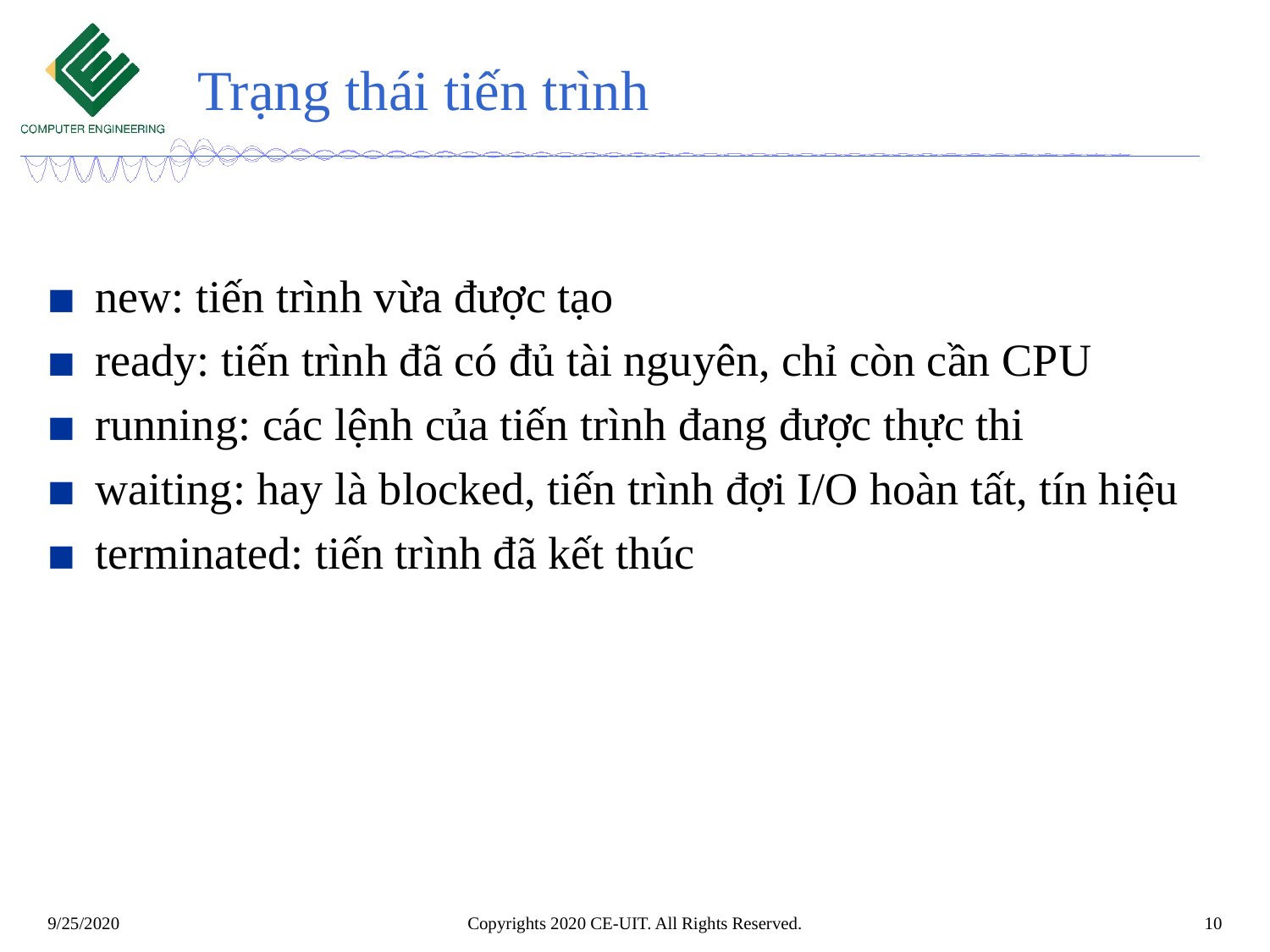

# Trạng thái tiến trình

new: tiến trình vừa được tạo
ready: tiến trình đã có đủ tài nguyên, chỉ còn cần CPU
running: các lệnh của tiến trình đang được thực thi
waiting: hay là blocked, tiến trình đợi I/O hoàn tất, tín hiệu
terminated: tiến trình đã kết thúc

Copyrights 2020 CE-UIT. All Rights Reserved.
10
9/25/2020